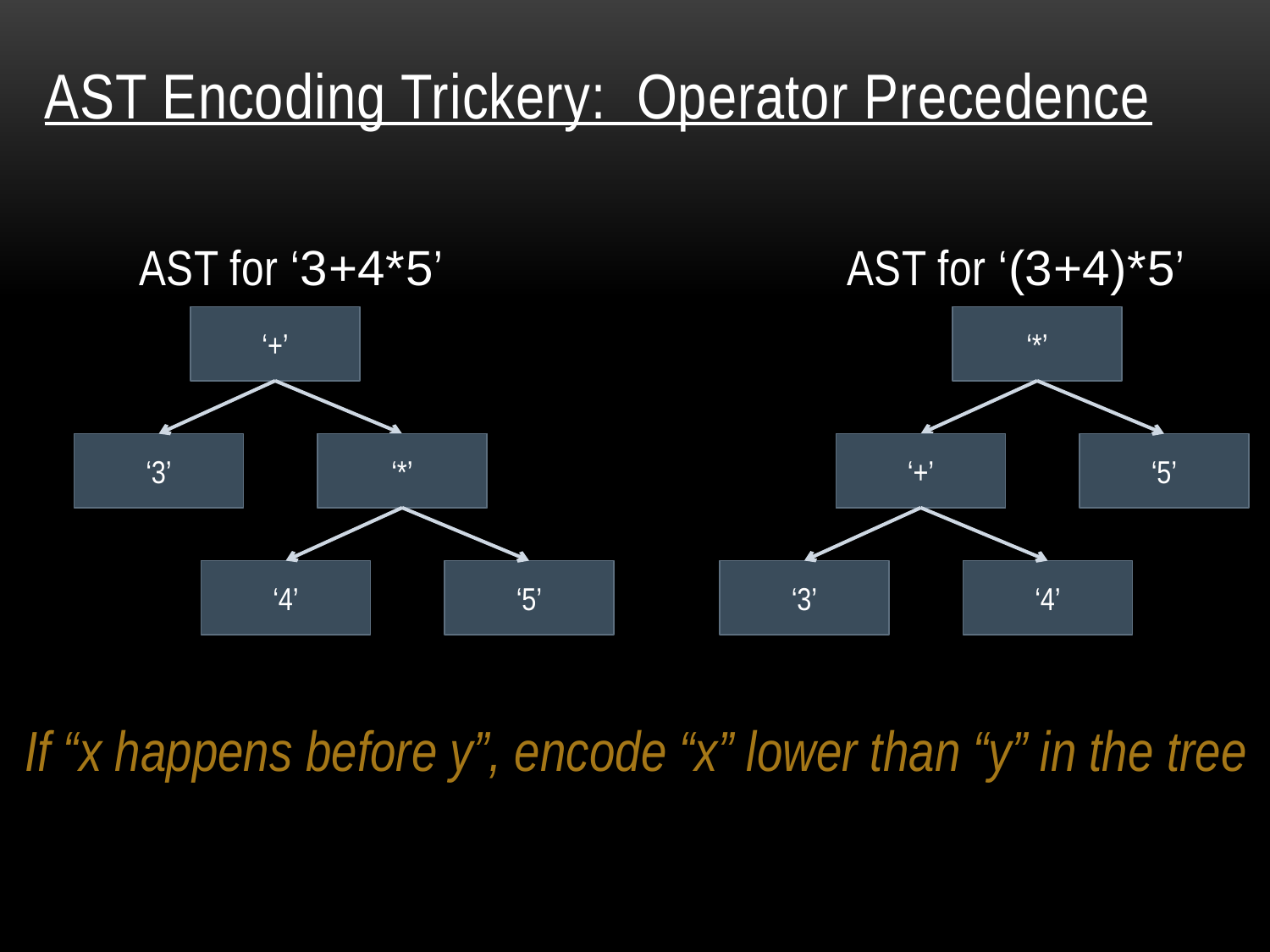

# AST Encoding Trickery:  Operator Precedence
AST for ‘(3+4)*5’
AST for ‘3+4*5’
‘+’
‘*’
‘3’
‘123’
‘*’
3
‘+’
‘5’
‘4’
‘5’
‘3’
‘4’
If “x happens before y”, encode “x” lower than “y” in the tree